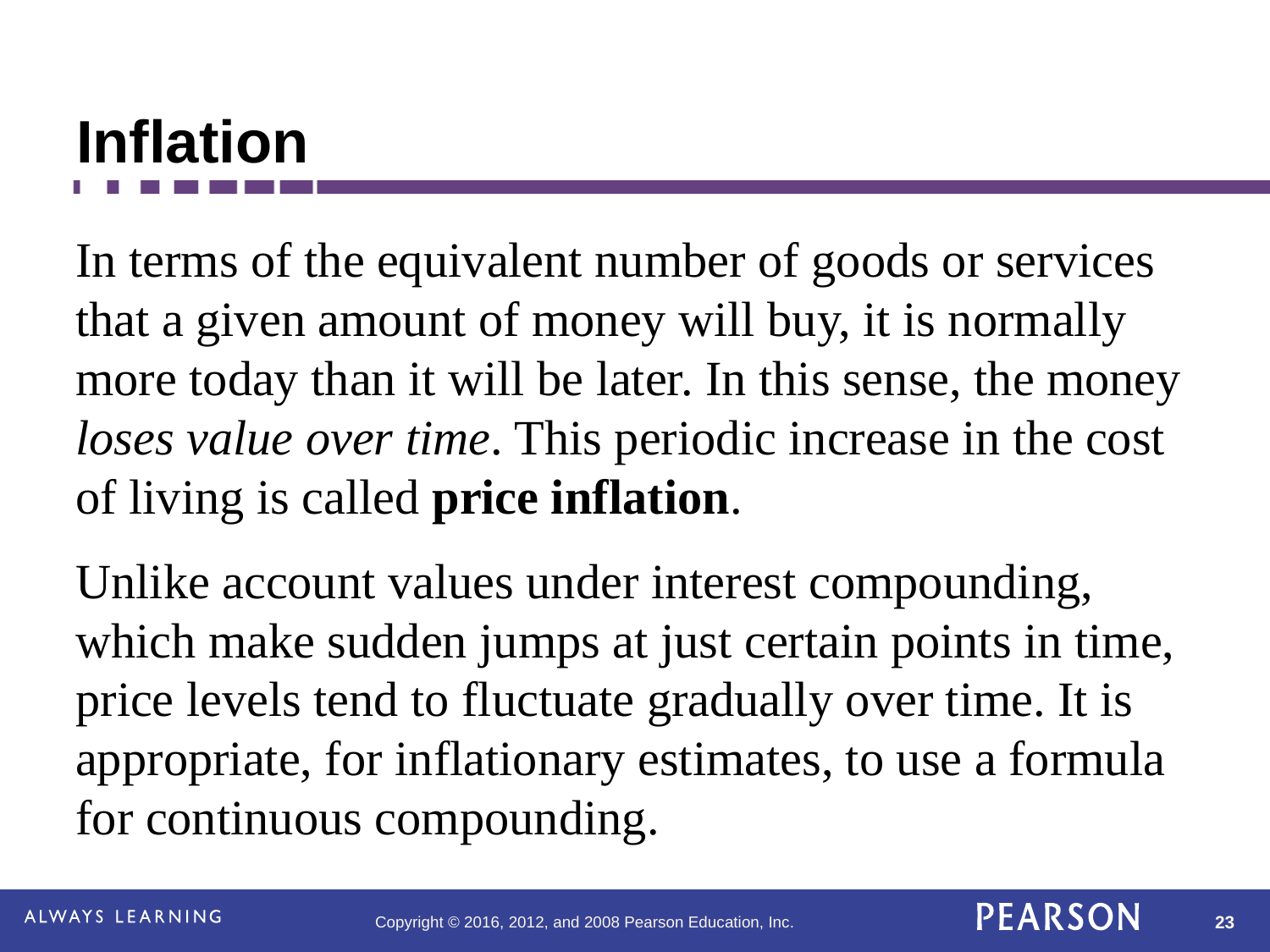

# Inflation
In terms of the equivalent number of goods or services that a given amount of money will buy, it is normally more today than it will be later. In this sense, the money loses value over time. This periodic increase in the cost of living is called price inflation.
Unlike account values under interest compounding, which make sudden jumps at just certain points in time, price levels tend to fluctuate gradually over time. It is appropriate, for inflationary estimates, to use a formula for continuous compounding.